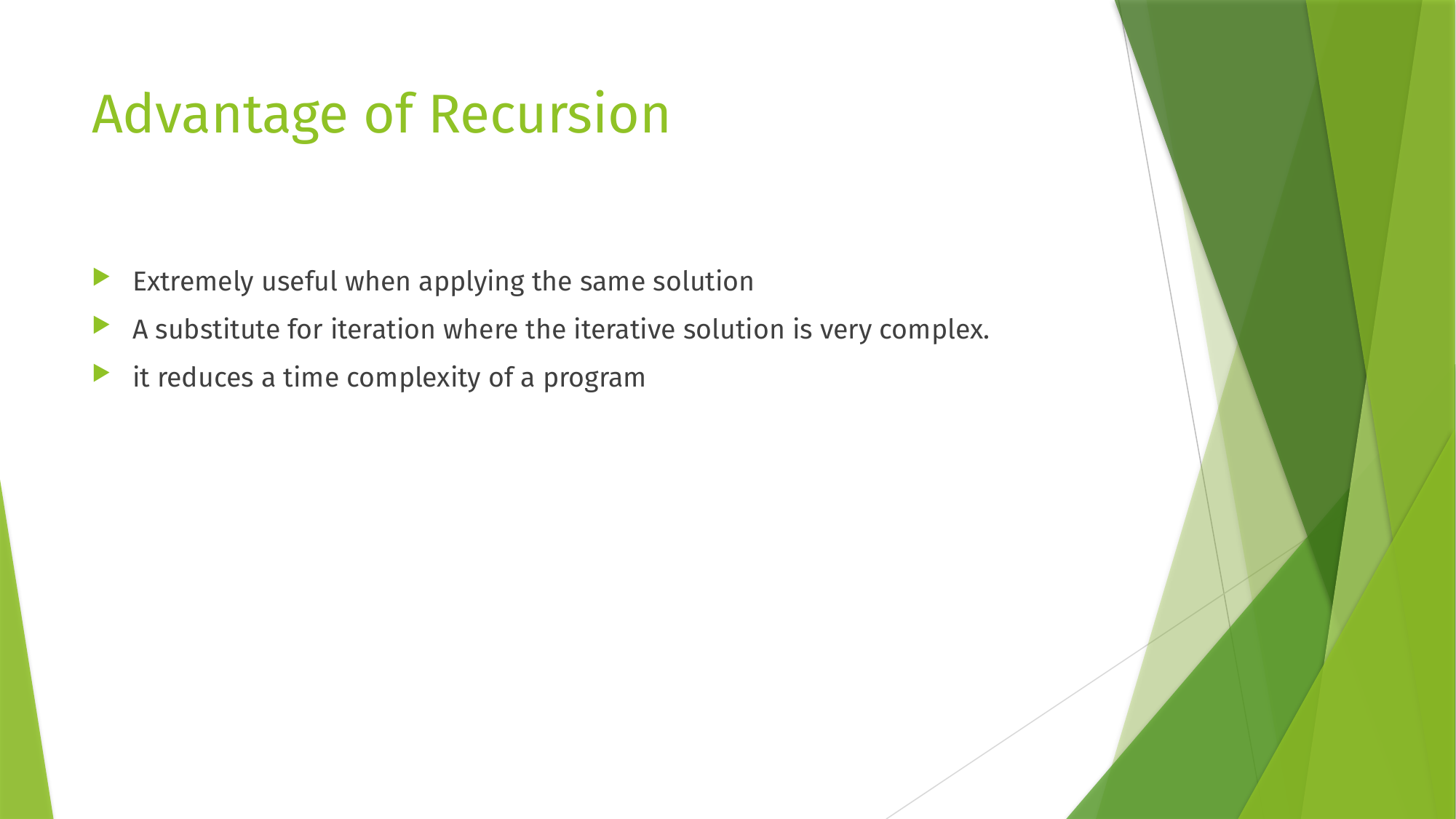

# Advantage of Recursion
Extremely useful when applying the same solution
A substitute for iteration where the iterative solution is very complex.
it reduces a time complexity of a program